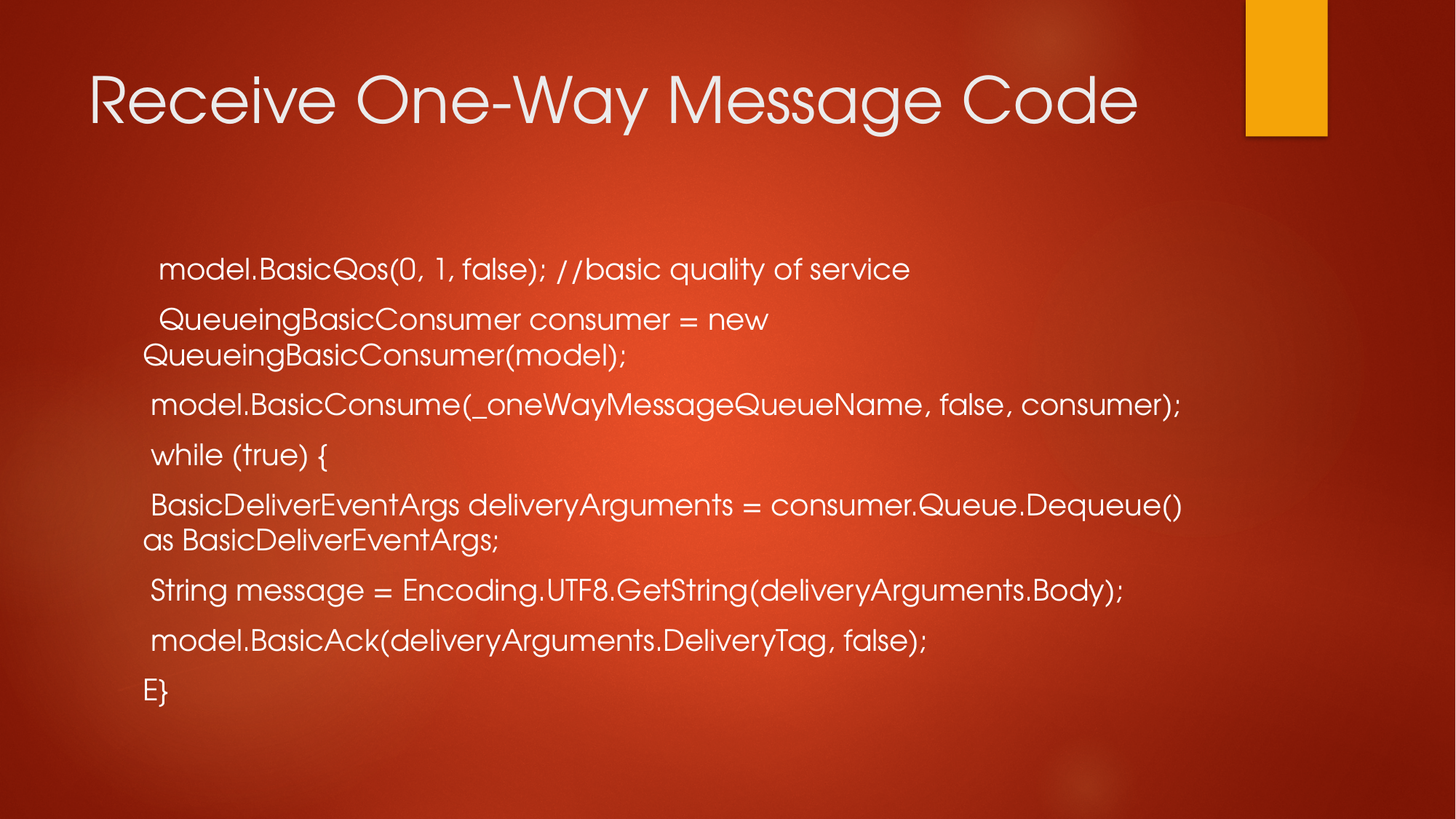

# Receive One-Way Message Code
  model.BasicQos(0, 1, false); //basic quality of service
  QueueingBasicConsumer consumer = new QueueingBasicConsumer(model);
 model.BasicConsume(_oneWayMessageQueueName, false, consumer);
 while (true) {
 BasicDeliverEventArgs deliveryArguments = consumer.Queue.Dequeue() as BasicDeliverEventArgs;
 String message = Encoding.UTF8.GetString(deliveryArguments.Body);
 model.BasicAck(deliveryArguments.DeliveryTag, false);
E}